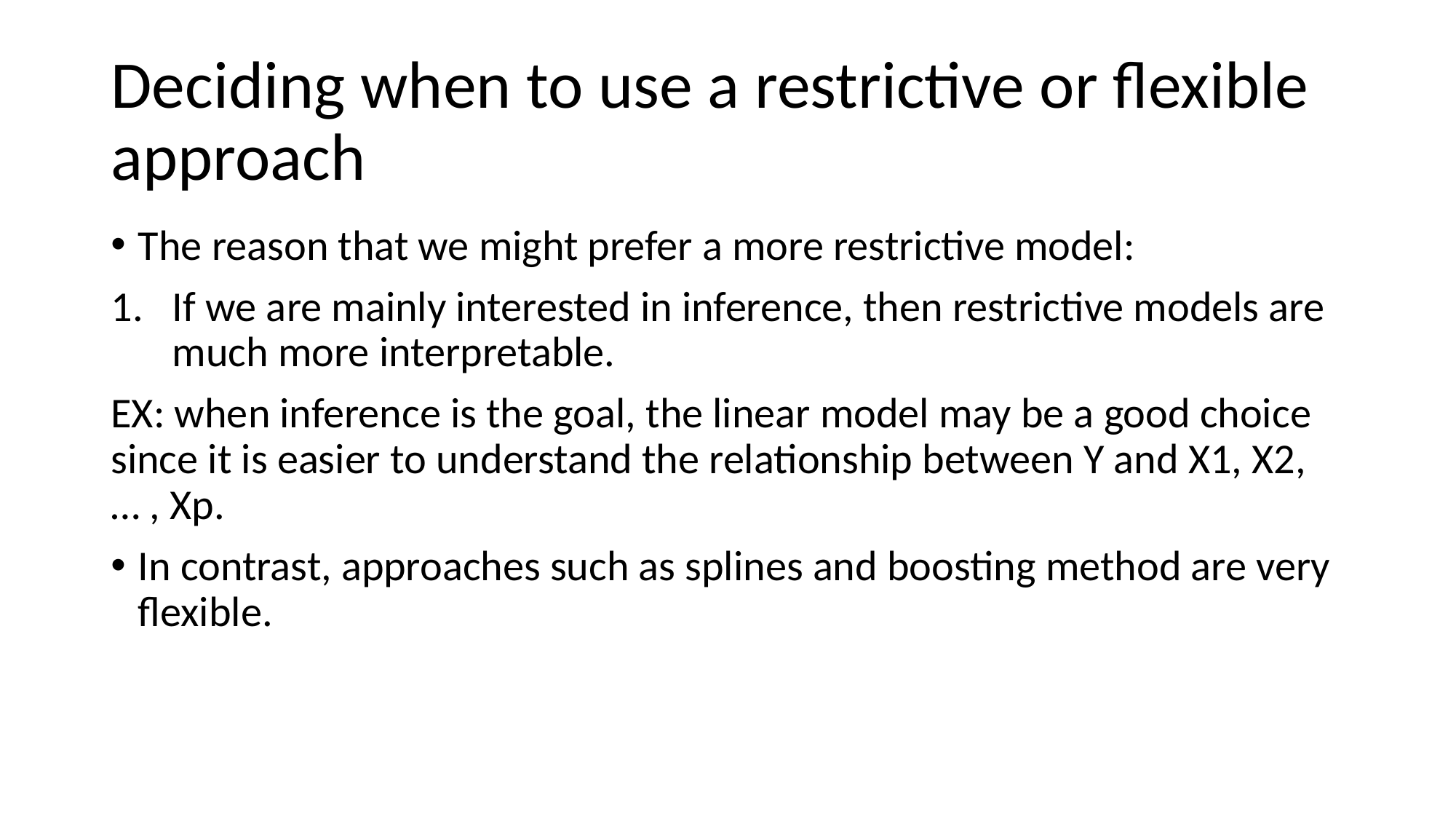

# Deciding when to use a restrictive or flexible approach
The reason that we might prefer a more restrictive model:
If we are mainly interested in inference, then restrictive models are much more interpretable.
EX: when inference is the goal, the linear model may be a good choice since it is easier to understand the relationship between Y and X1, X2, … , Xp.
In contrast, approaches such as splines and boosting method are very flexible.